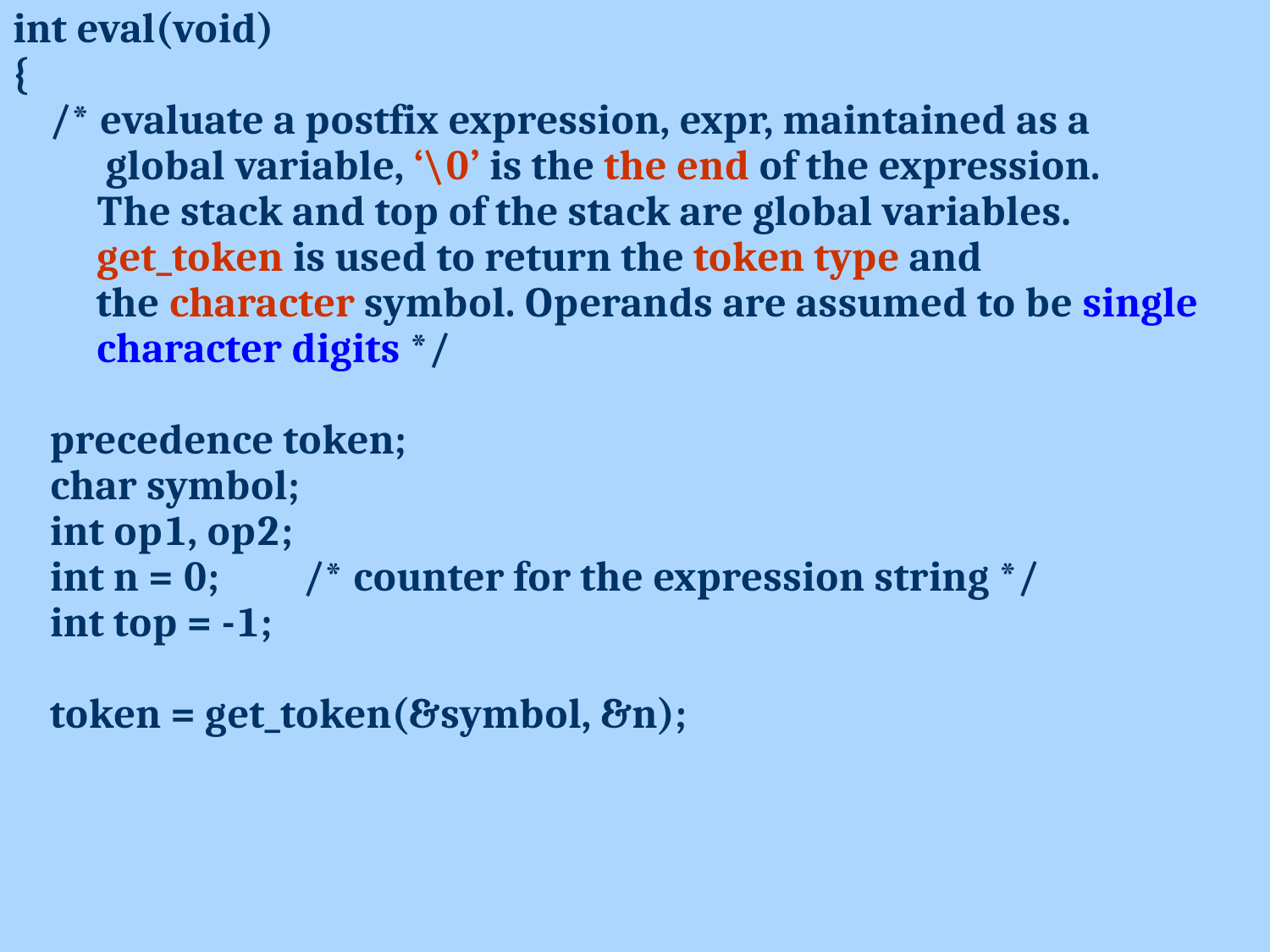

# int eval(void) { /* evaluate a postfix expression, expr, maintained as a global variable, ‘\0’ is the the end of the expression. The stack and top of the stack are global variables. get_token is used to return the token type and the character symbol. Operands are assumed to be single character digits */ precedence token; char symbol; int op1, op2; int n = 0;         /* counter for the expression string */ int top = -1; token = get_token(&symbol, &n);
37